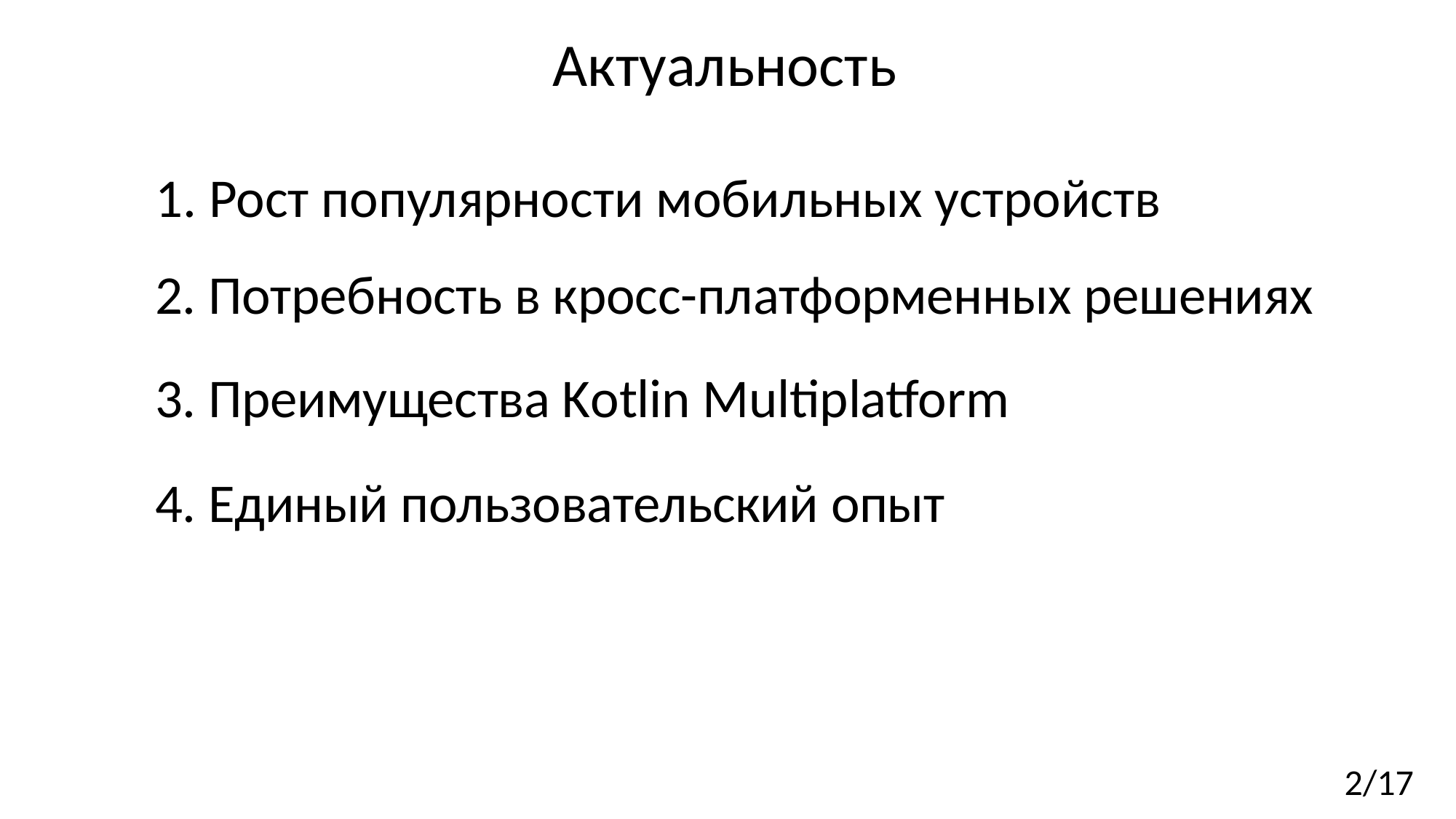

Актуальность
1. Рост популярности мобильных устройств
2. Потребность в кросс-платформенных решениях

3. Преимущества Kotlin Multiplatform

4. Единый пользовательский опыт
2/17